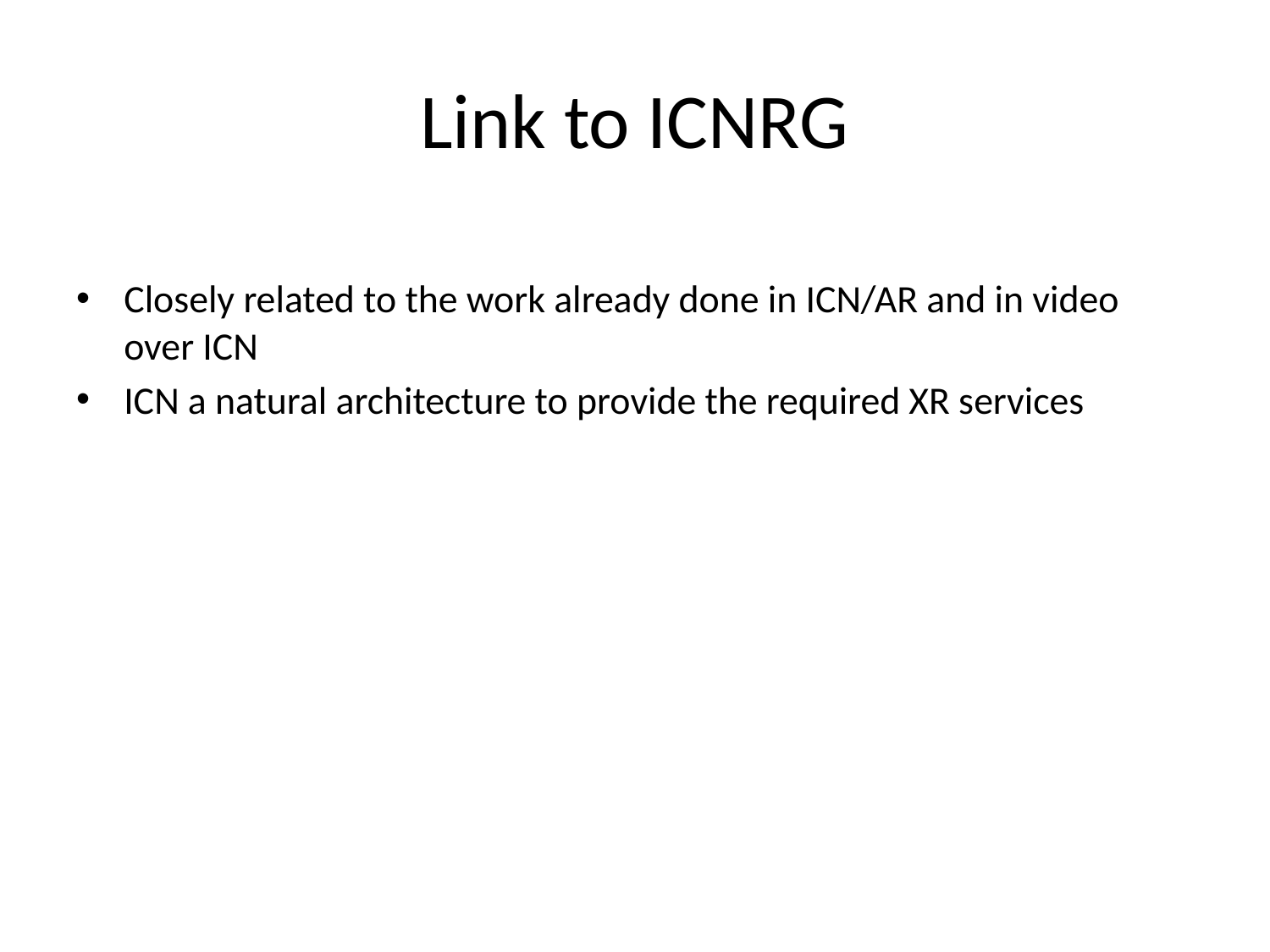

# Link to ICNRG

Closely related to the work already done in ICN/AR and in video over ICN
ICN a natural architecture to provide the required XR services